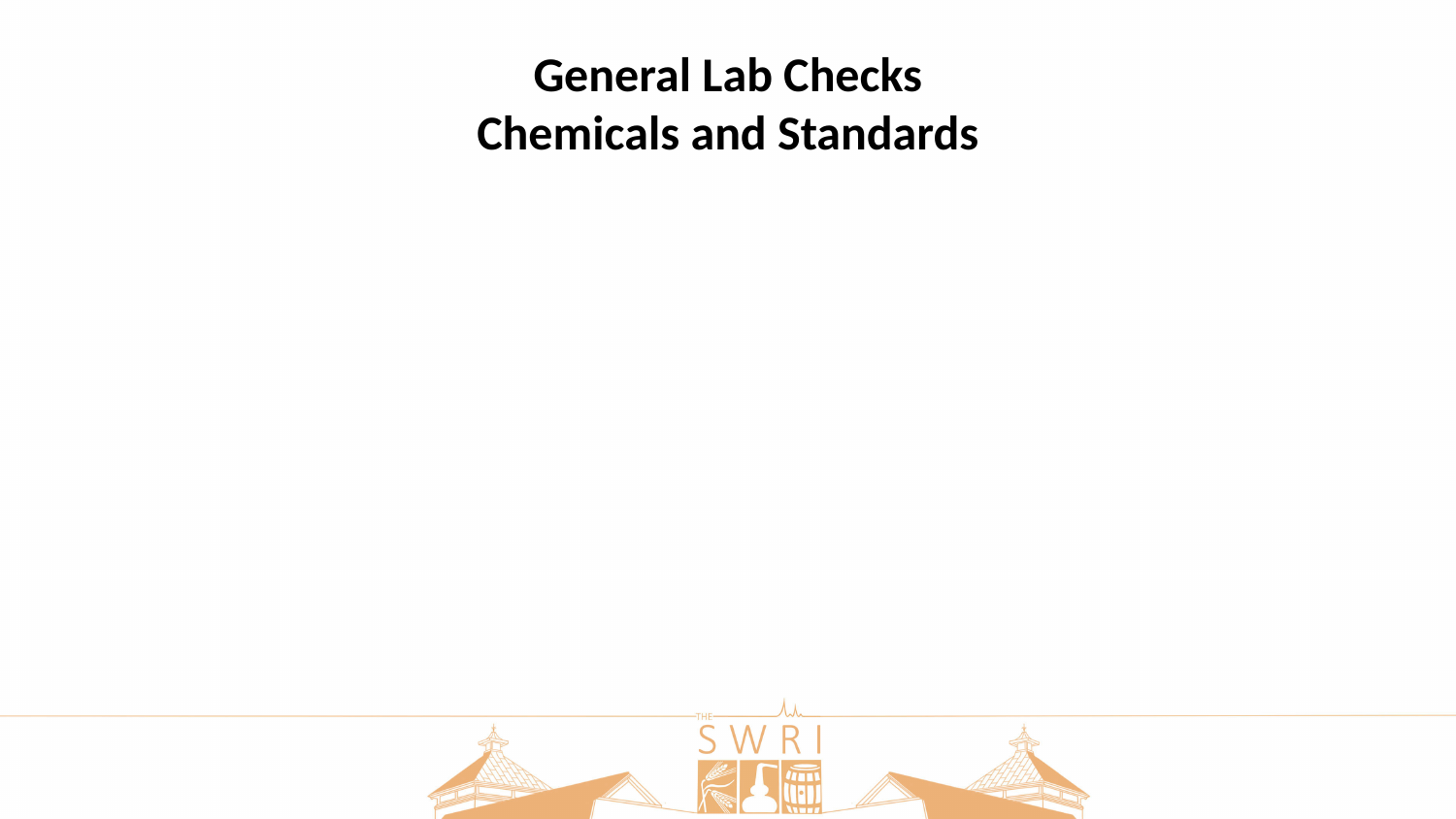

# General Lab Checks Chemicals and Standards